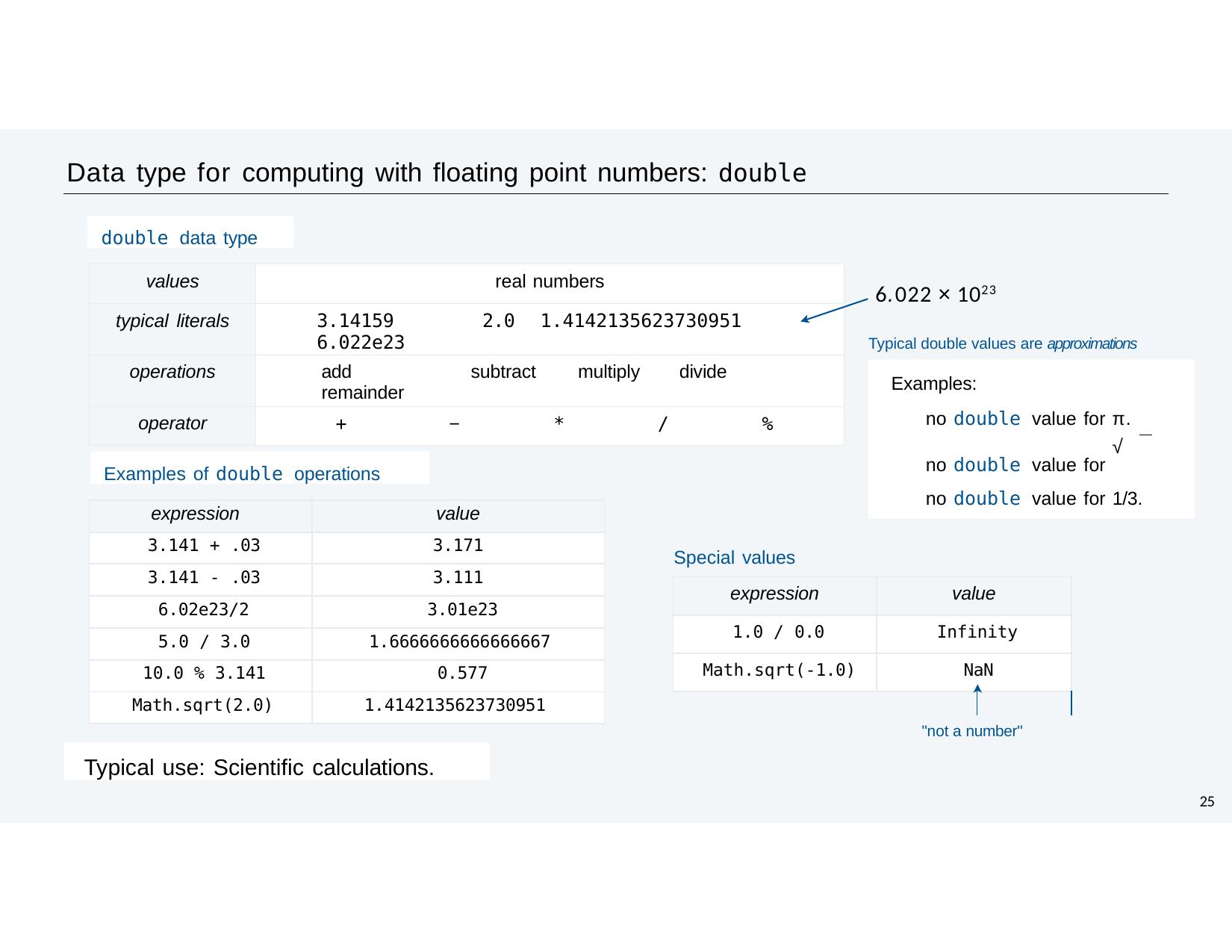

# Data type for computing with floating point numbers: double

double data type
| values | real numbers |
| --- | --- |
| typical literals | 3.14159 2.0 1.4142135623730951 6.022e23 |
| operations | add subtract multiply divide remainder |
| operator | + − \* / % |
6.022 × 1023

Typical double values are approximations

Examples:
no double value for π.

no double value for √
no double value for 1/3.

Examples of double operations
| expression | value |
| --- | --- |
| 3.141 + .03 | 3.171 |
| 3.141 - .03 | 3.111 |
| 6.02e23/2 | 3.01e23 |
| 5.0 / 3.0 | 1.6666666666666667 |
| 10.0 % 3.141 | 0.577 |
| Math.sqrt(2.0) | 1.4142135623730951 |
Special values
| expression | value |  |
| --- | --- | --- |
| 1.0 / 0.0 | Infinity |  |
| Math.sqrt(-1.0) | NaN |  |
|  |  |  |

"not a number"
Typical use: Scientific calculations.
25